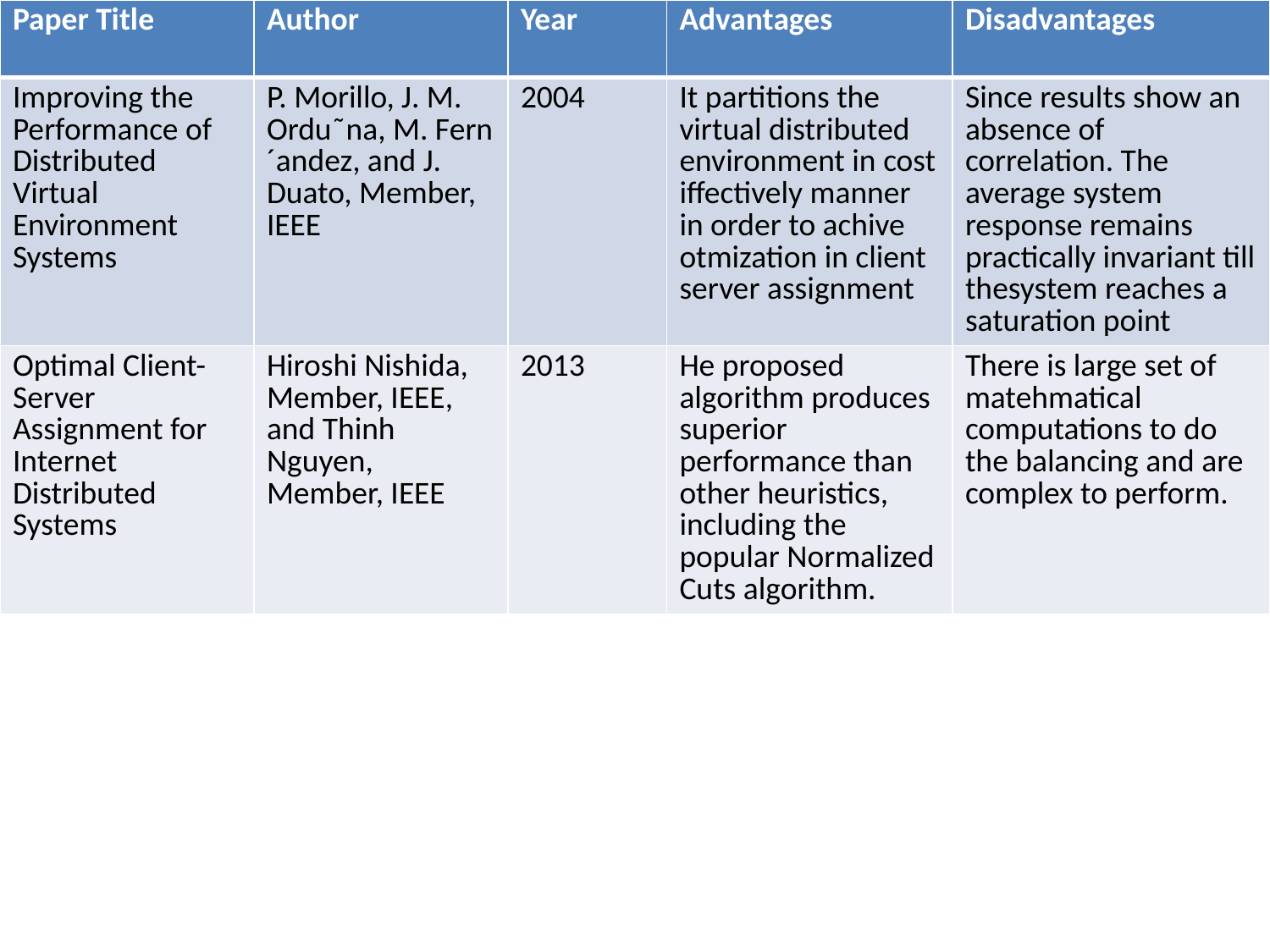

| Paper Title | Author | Year | Advantages | Disadvantages |
| --- | --- | --- | --- | --- |
| Improving the Performance of Distributed Virtual Environment Systems | P. Morillo, J. M. Ordu˜na, M. Fern´andez, and J. Duato, Member, IEEE | 2004 | It partitions the virtual distributed environment in cost iffectively manner in order to achive otmization in client server assignment | Since results show an absence of correlation. The average system response remains practically invariant till thesystem reaches a saturation point |
| Optimal Client-Server Assignment for Internet Distributed Systems | Hiroshi Nishida, Member, IEEE, and Thinh Nguyen, Member, IEEE | 2013 | He proposed algorithm produces superior performance than other heuristics, including the popular Normalized Cuts algorithm. | There is large set of matehmatical computations to do the balancing and are complex to perform. |